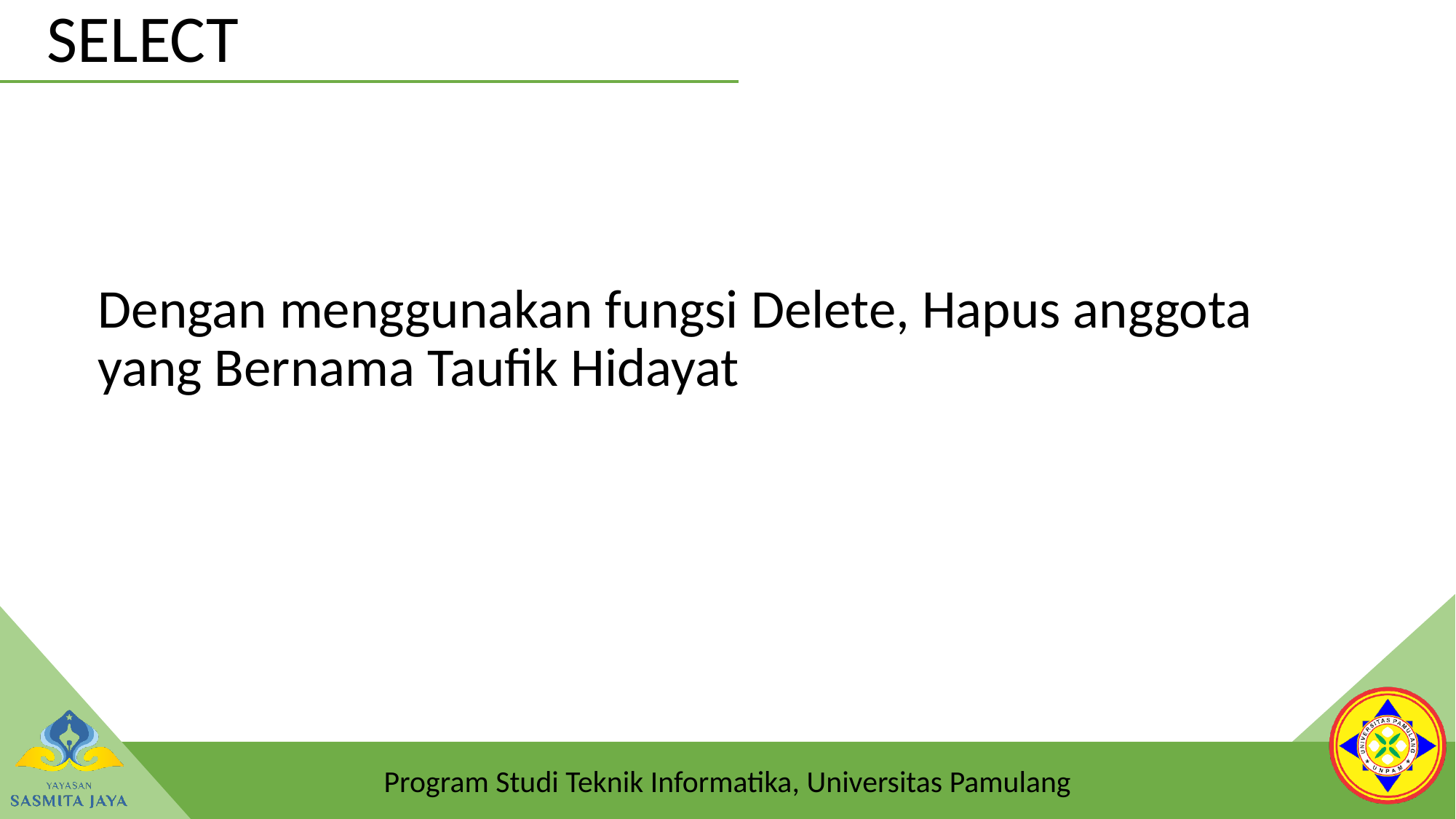

# SELECT
Dengan menggunakan fungsi Delete, Hapus anggota yang Bernama Taufik Hidayat